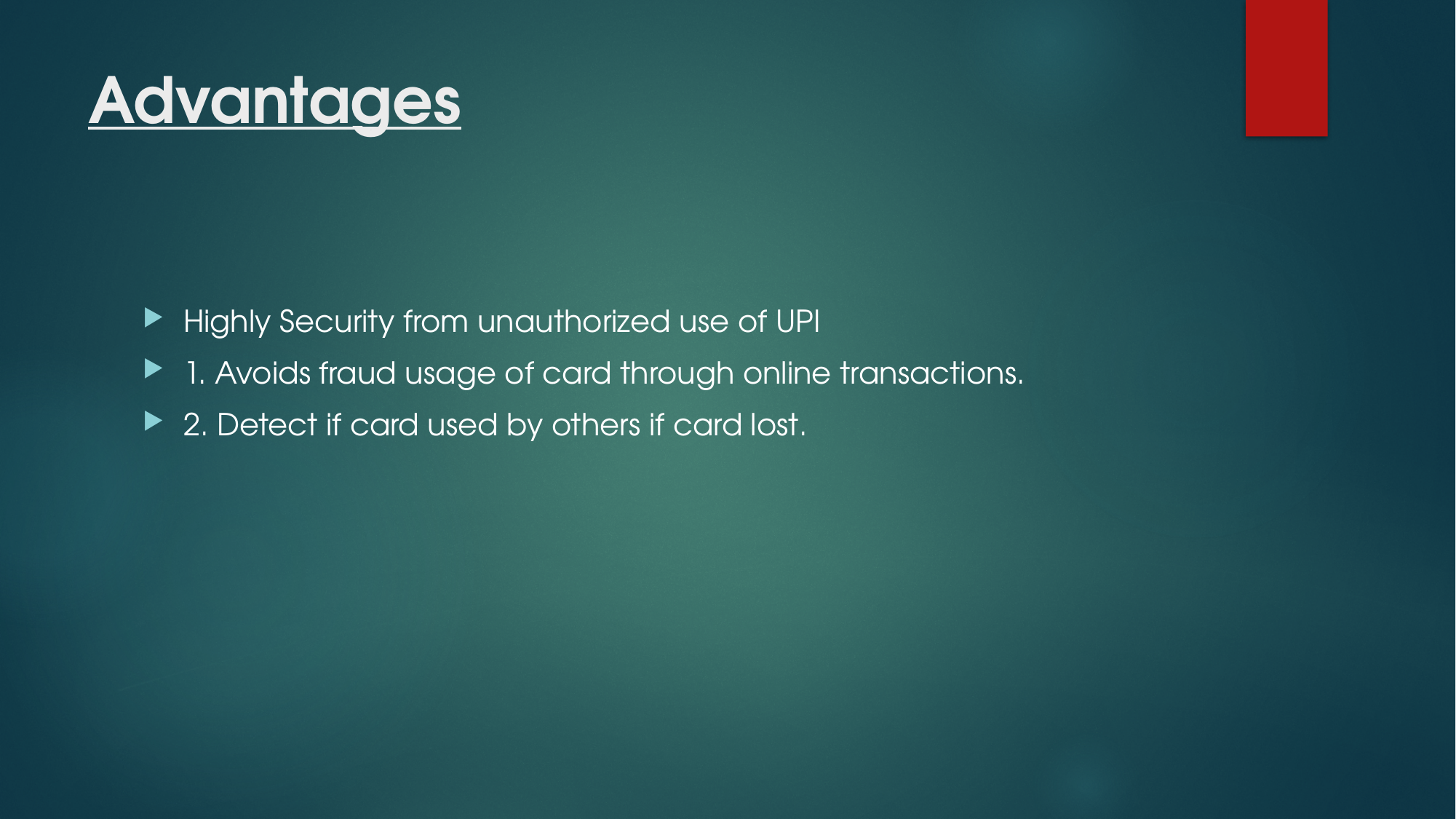

# Advantages

Highly Security from unauthorized use of UPI
1. Avoids fraud usage of card through online transactions.
2. Detect if card used by others if card lost.